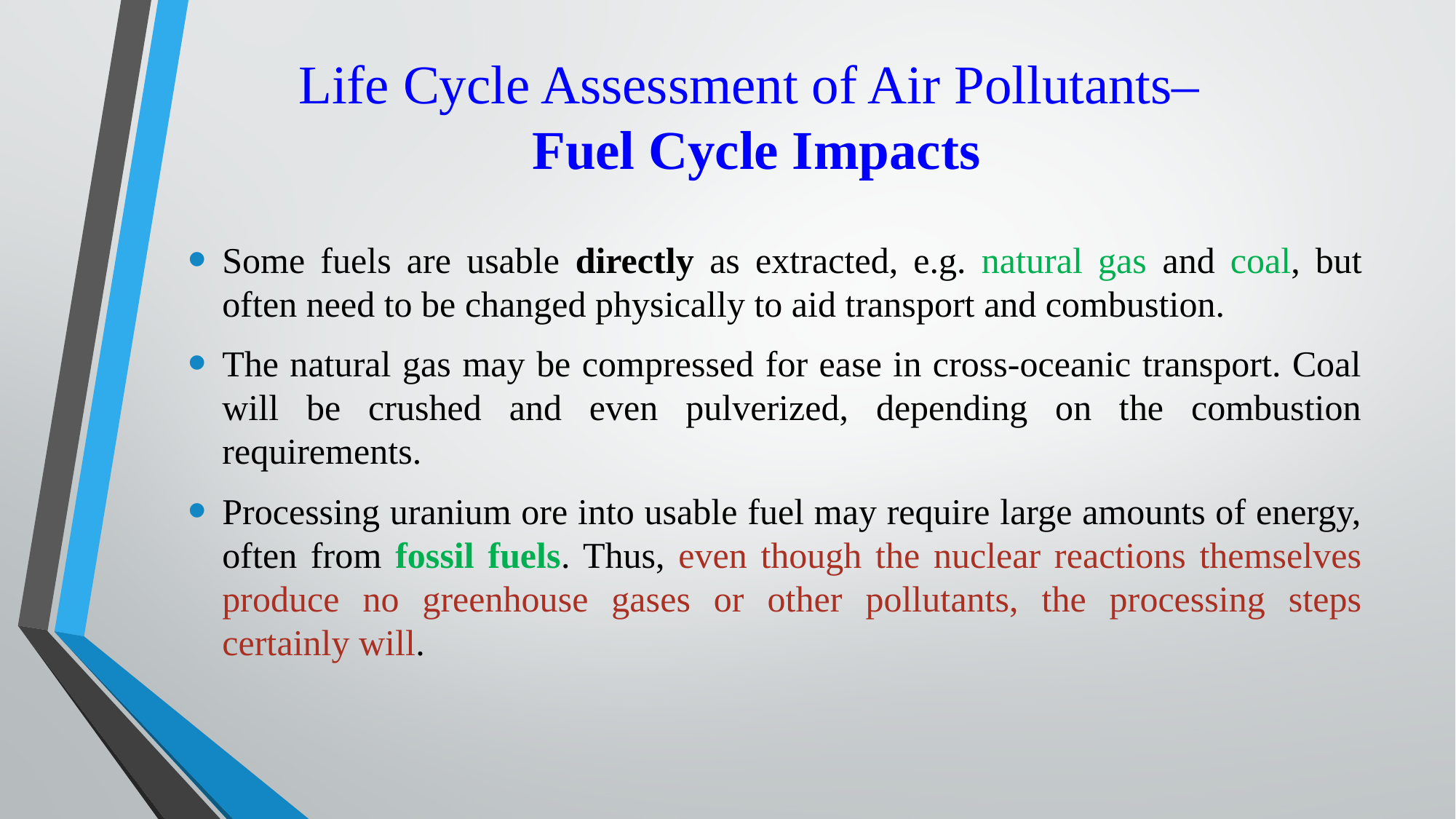

Life Cycle Assessment of Air Pollutants–
Fuel Cycle Impacts
Some fuels are usable directly as extracted, e.g. natural gas and coal, but often need to be changed physically to aid transport and combustion.
The natural gas may be compressed for ease in cross-oceanic transport. Coal will be crushed and even pulverized, depending on the combustion requirements.
Processing uranium ore into usable fuel may require large amounts of energy, often from fossil fuels. Thus, even though the nuclear reactions themselves produce no greenhouse gases or other pollutants, the processing steps certainly will.